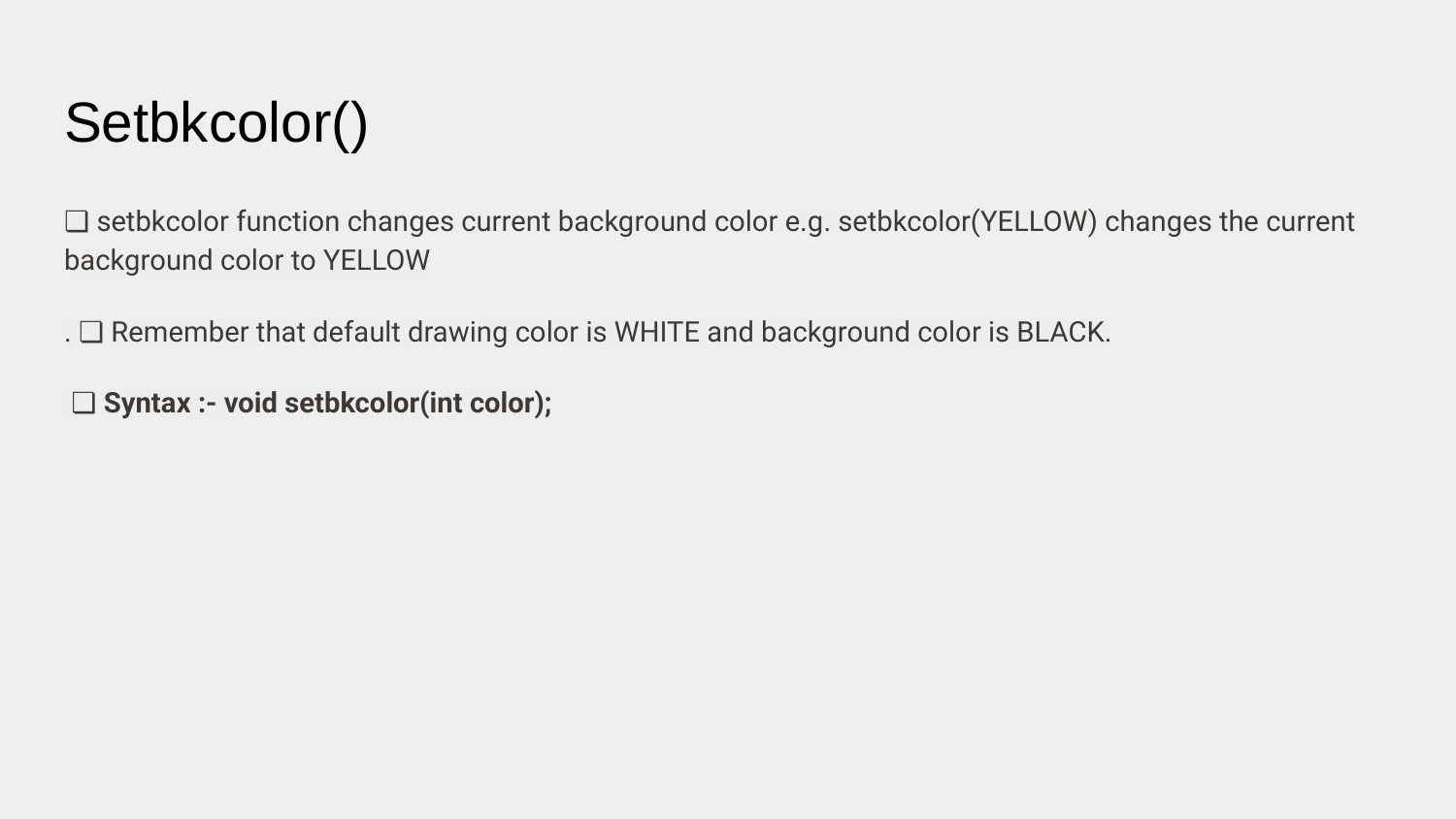

# Setbkcolor()
❏ setbkcolor function changes current background color e.g. setbkcolor(YELLOW) changes the current background color to YELLOW
. ❏ Remember that default drawing color is WHITE and background color is BLACK.
 ❏ Syntax :- void setbkcolor(int color);